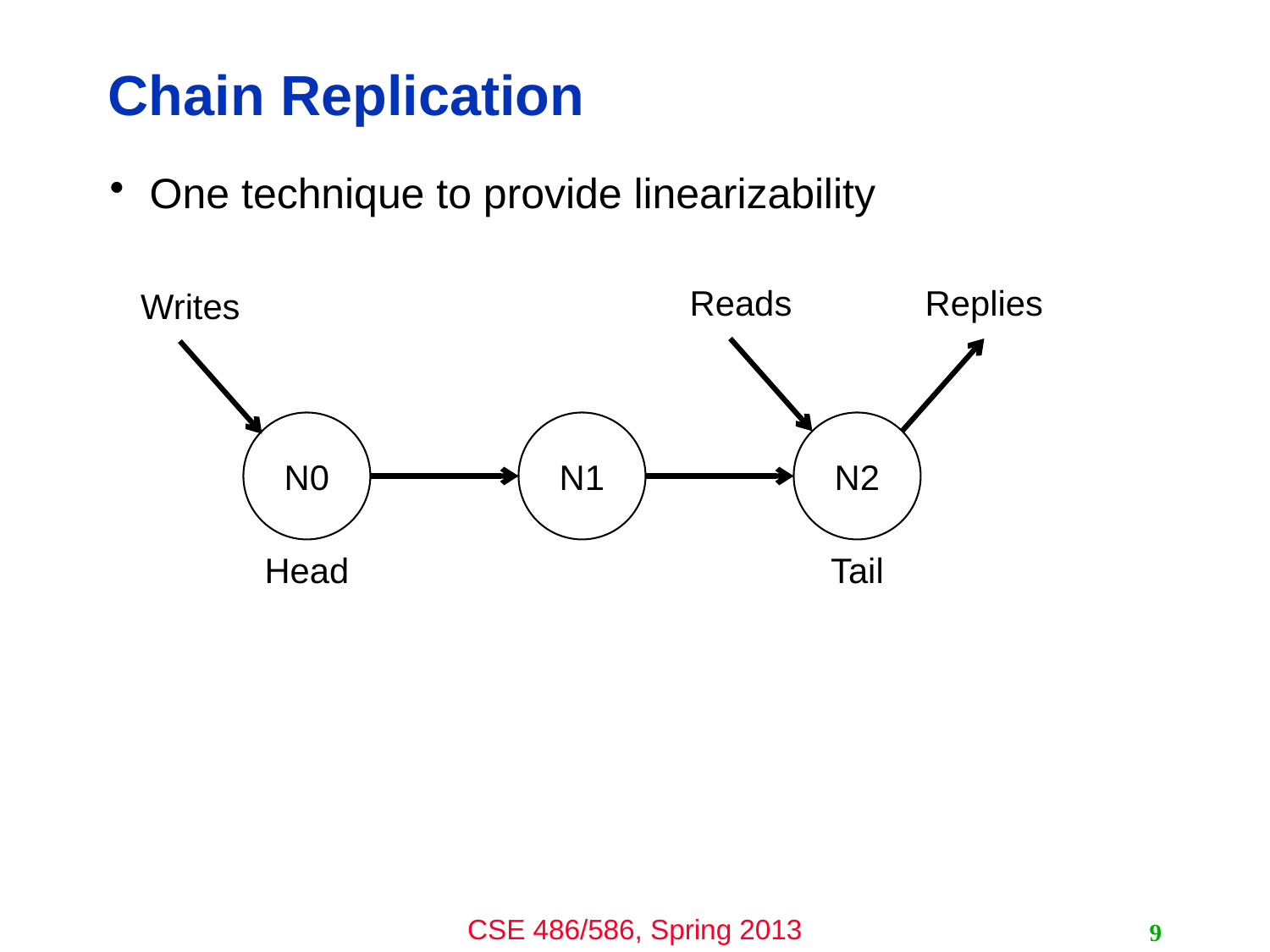

# Chain Replication
One technique to provide linearizability
Reads
Replies
Writes
N0
N1
N2
Head
Tail
9